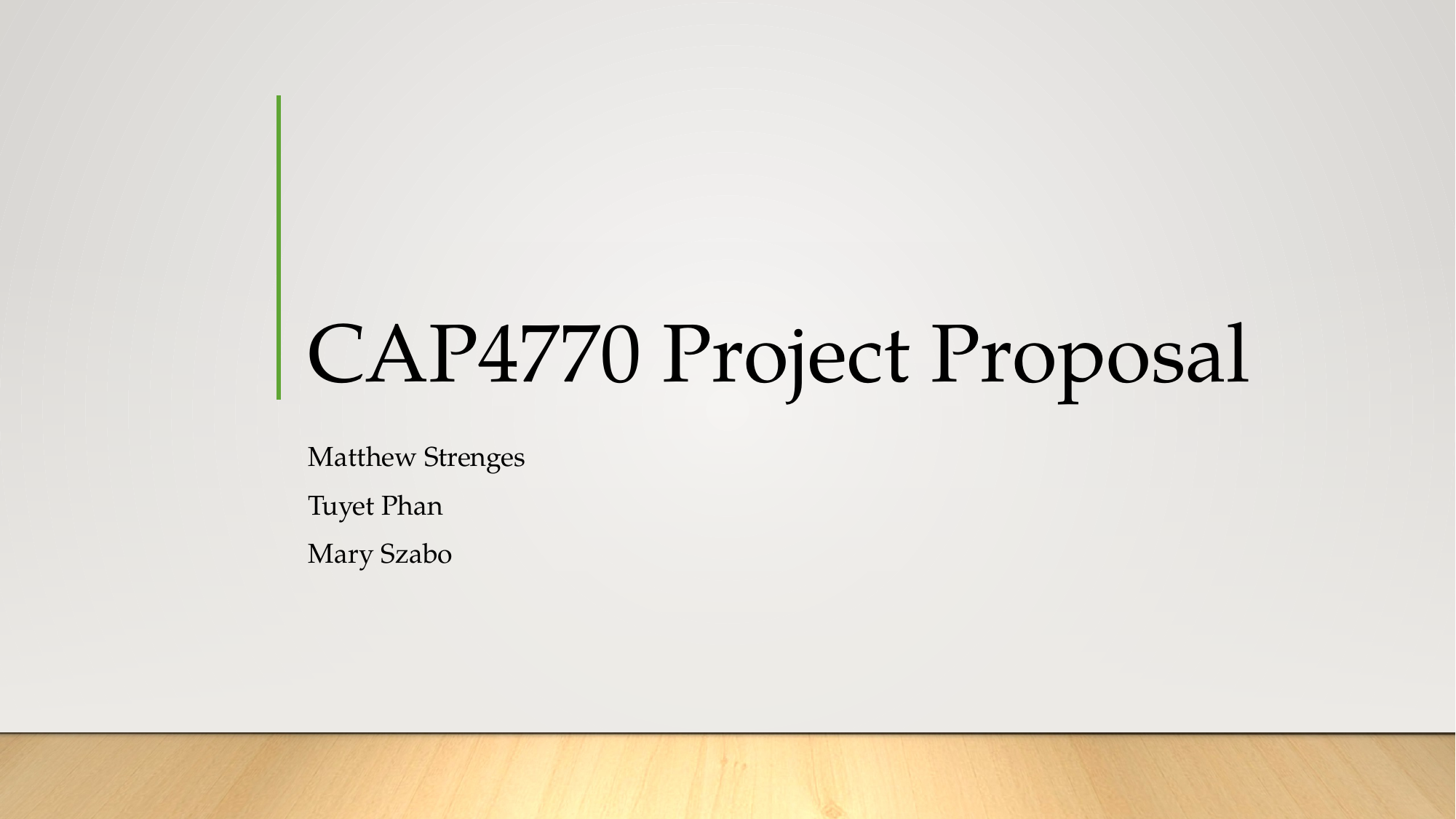

# CAP4770 Project Proposal
Matthew Strenges
Tuyet Phan
Mary Szabo